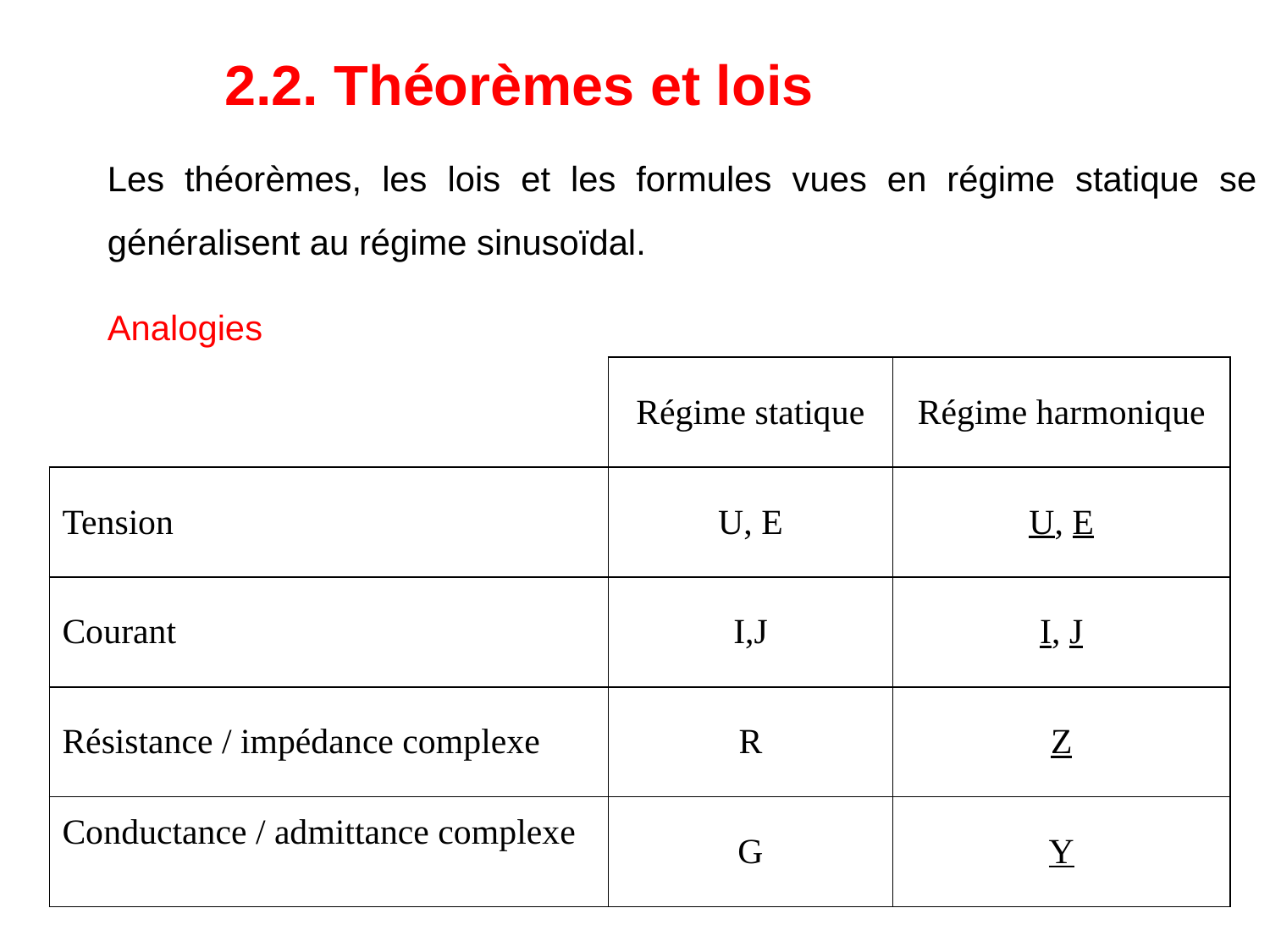

2.2. Théorèmes et lois
Les théorèmes, les lois et les formules vues en régime statique se généralisent au régime sinusoïdal.
Analogies
|  | Régime statique | Régime harmonique |
| --- | --- | --- |
| Tension | U, E | U, E |
| Courant | I,J | I, J |
| Résistance / impédance complexe | R | Z |
| Conductance / admittance complexe | G | Y |